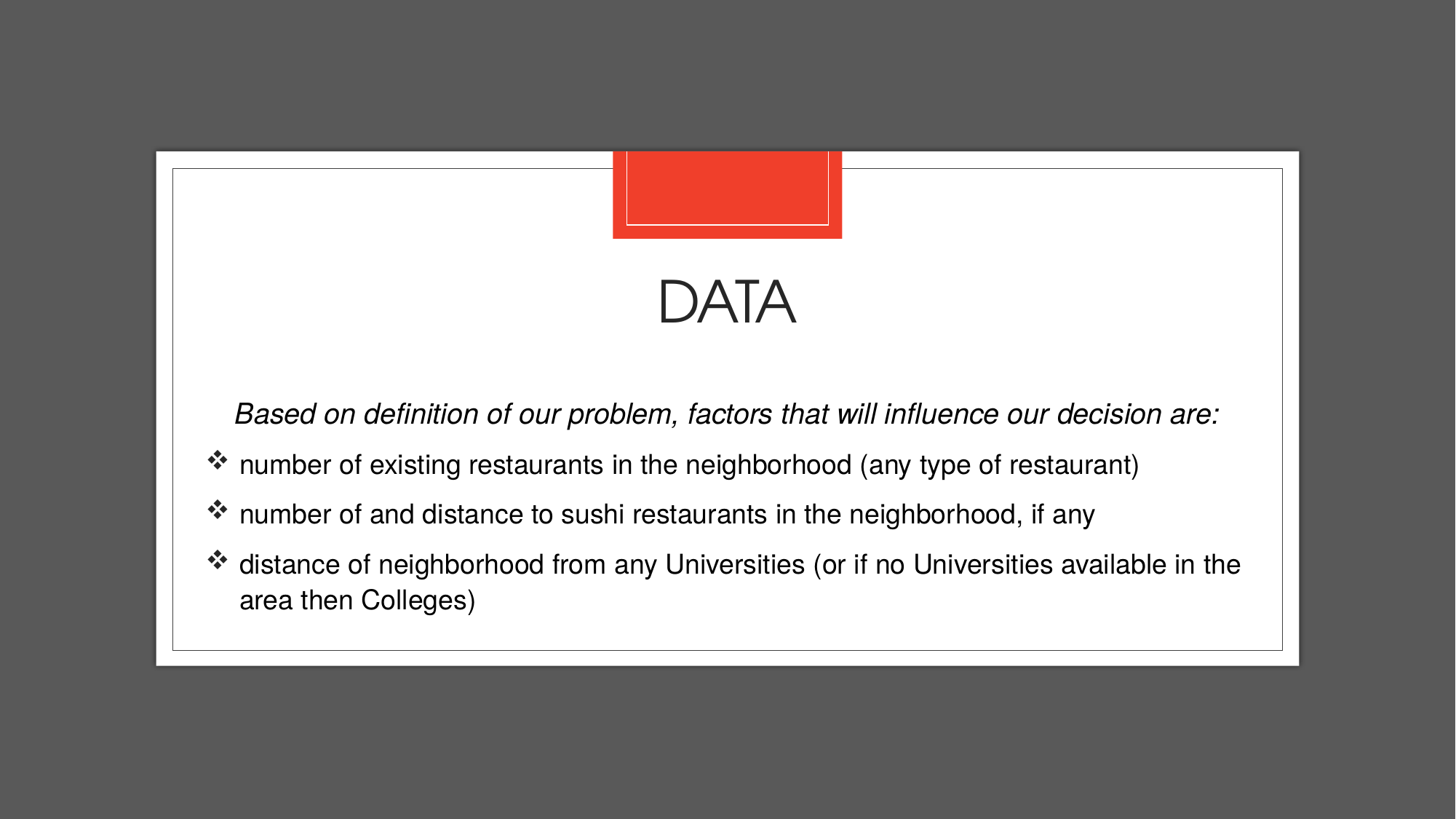

# DATA
Based on definition of our problem, factors that will influence our decision are:
number of existing restaurants in the neighborhood (any type of restaurant)
number of and distance to sushi restaurants in the neighborhood, if any
distance of neighborhood from any Universities (or if no Universities available in the area then Colleges)